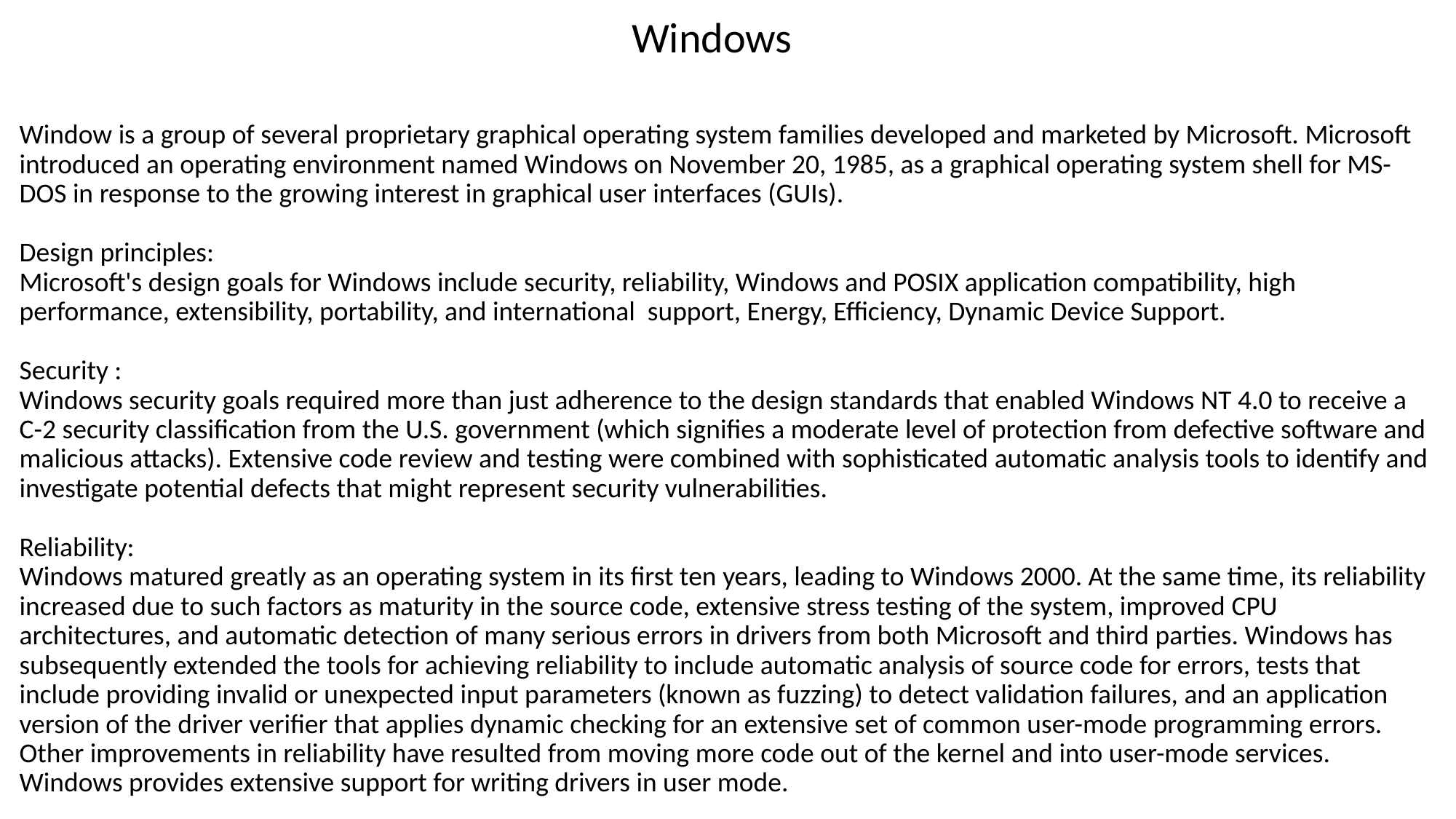

# Windows Window is a group of several proprietary graphical operating system families developed and marketed by Microsoft. Microsoft introduced an operating environment named Windows on November 20, 1985, as a graphical operating system shell for MS-DOS in response to the growing interest in graphical user interfaces (GUIs). Design principles: Microsoft's design goals for Windows include security, reliability, Windows and POSIX application compatibility, high performance, extensibility, portability, and international  support, Energy, Efficiency, Dynamic Device Support. Security : Windows security goals required more than just adherence to the design standards that enabled Windows NT 4.0 to receive a C-2 security classification from the U.S. government (which signifies a moderate level of protection from defective software and malicious attacks). Extensive code review and testing were combined with sophisticated automatic analysis tools to identify and investigate potential defects that might represent security vulnerabilities. Reliability: Windows matured greatly as an operating system in its first ten years, leading to Windows 2000. At the same time, its reliability increased due to such factors as maturity in the source code, extensive stress testing of the system, improved CPU architectures, and automatic detection of many serious errors in drivers from both Microsoft and third parties. Windows has subsequently extended the tools for achieving reliability to include automatic analysis of source code for errors, tests that include providing invalid or unexpected input parameters (known as fuzzing) to detect validation failures, and an application version of the driver verifier that applies dynamic checking for an extensive set of common user-mode programming errors. Other improvements in reliability have resulted from moving more code out of the kernel and into user-mode services. Windows provides extensive support for writing drivers in user mode.